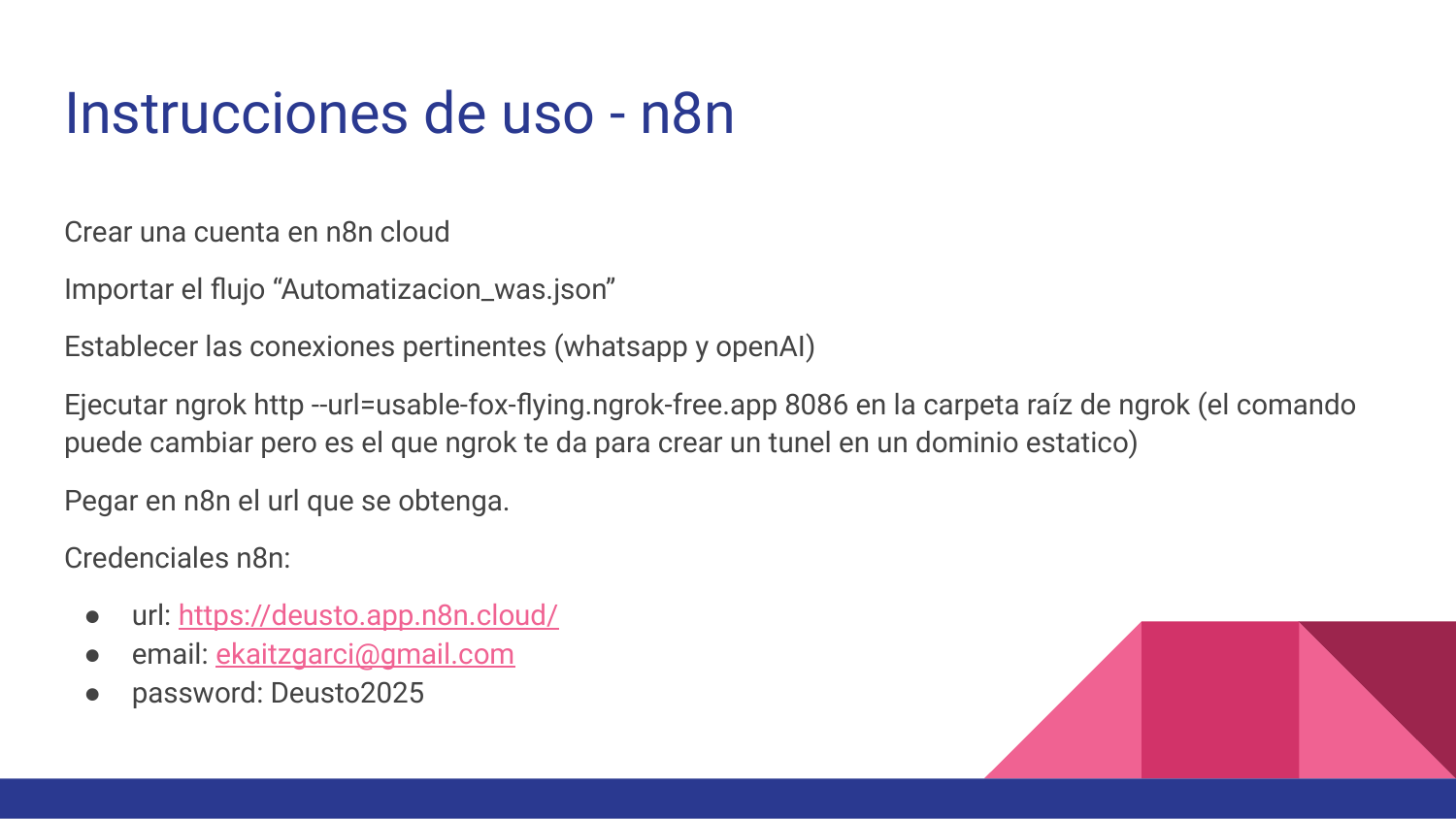

# Instrucciones de uso - n8n
Crear una cuenta en n8n cloud
Importar el flujo “Automatizacion_was.json”
Establecer las conexiones pertinentes (whatsapp y openAI)
Ejecutar ngrok http --url=usable-fox-flying.ngrok-free.app 8086 en la carpeta raíz de ngrok (el comando puede cambiar pero es el que ngrok te da para crear un tunel en un dominio estatico)
Pegar en n8n el url que se obtenga.
Credenciales n8n:
url: https://deusto.app.n8n.cloud/
email: ekaitzgarci@gmail.com
password: Deusto2025